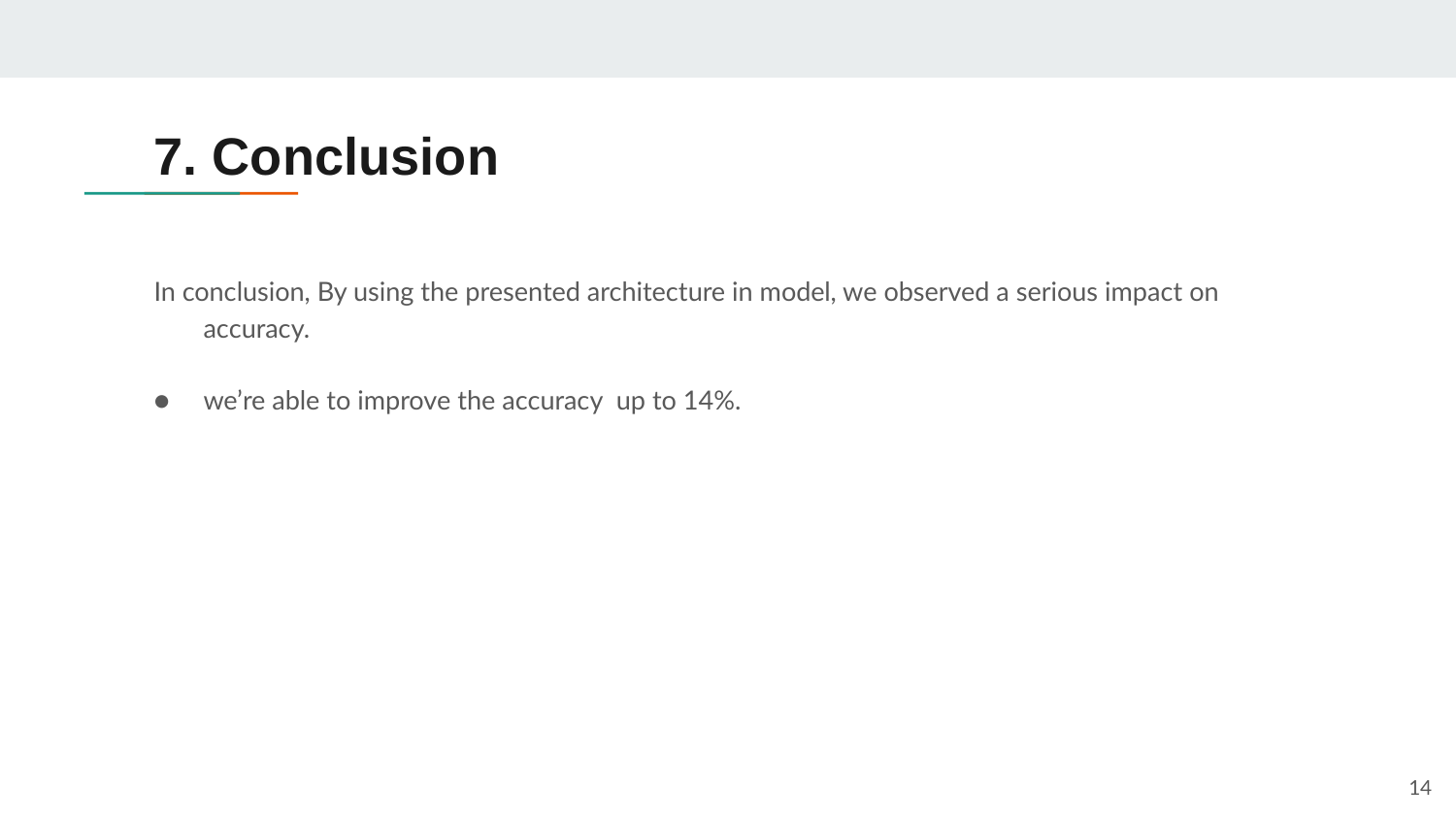

# 7. Conclusion

In conclusion, By using the presented architecture in model, we observed a serious impact on accuracy.

we’re able to improve the accuracy  up to 14%.

14